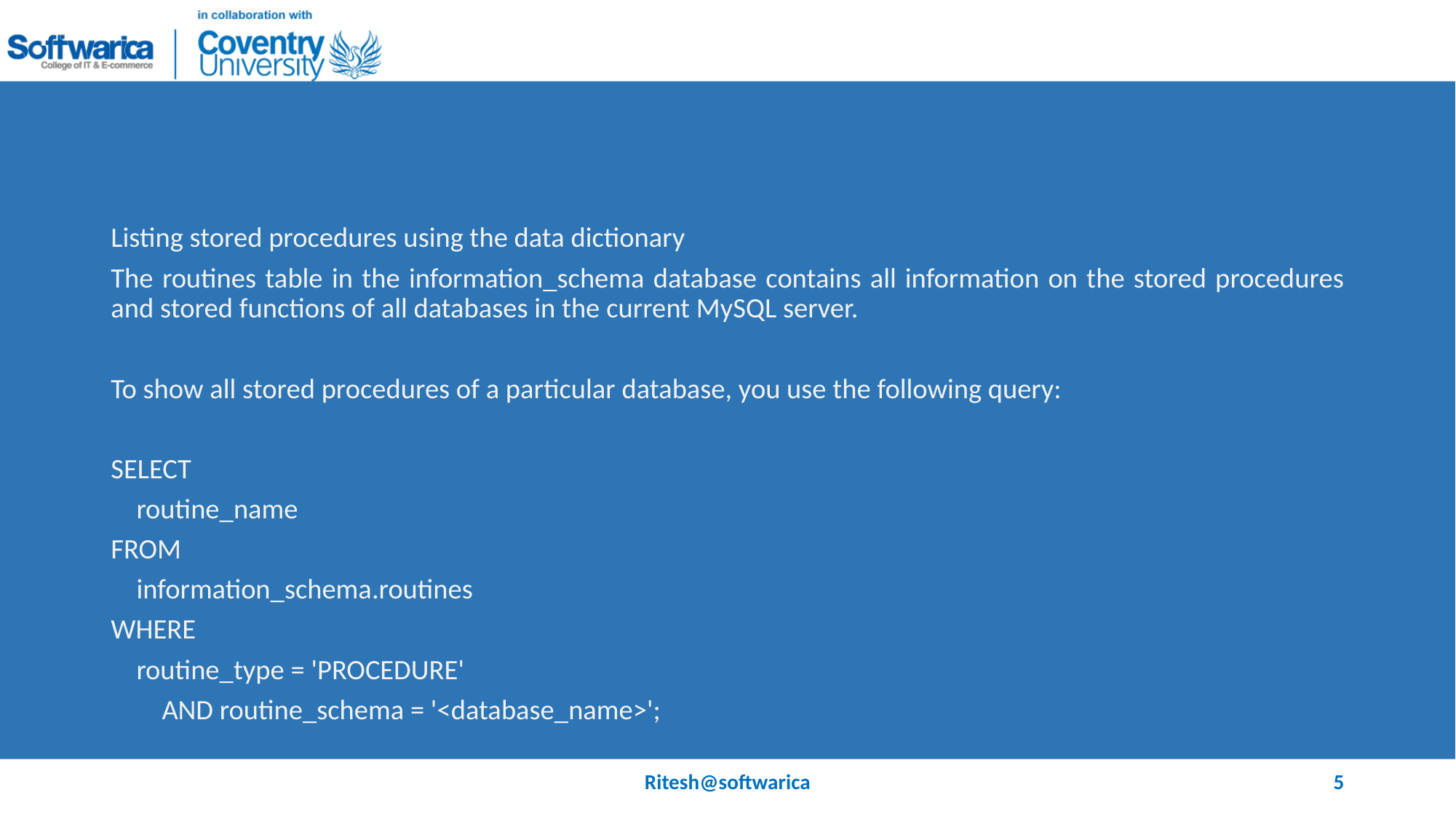

#
Listing stored procedures using the data dictionary
The routines table in the information_schema database contains all information on the stored procedures and stored functions of all databases in the current MySQL server.

To show all stored procedures of a particular database, you use the following query:

SELECT
    routine_name
FROM
    information_schema.routines
WHERE
    routine_type = 'PROCEDURE'
        AND routine_schema = '<database_name>';
Ritesh@softwarica
5